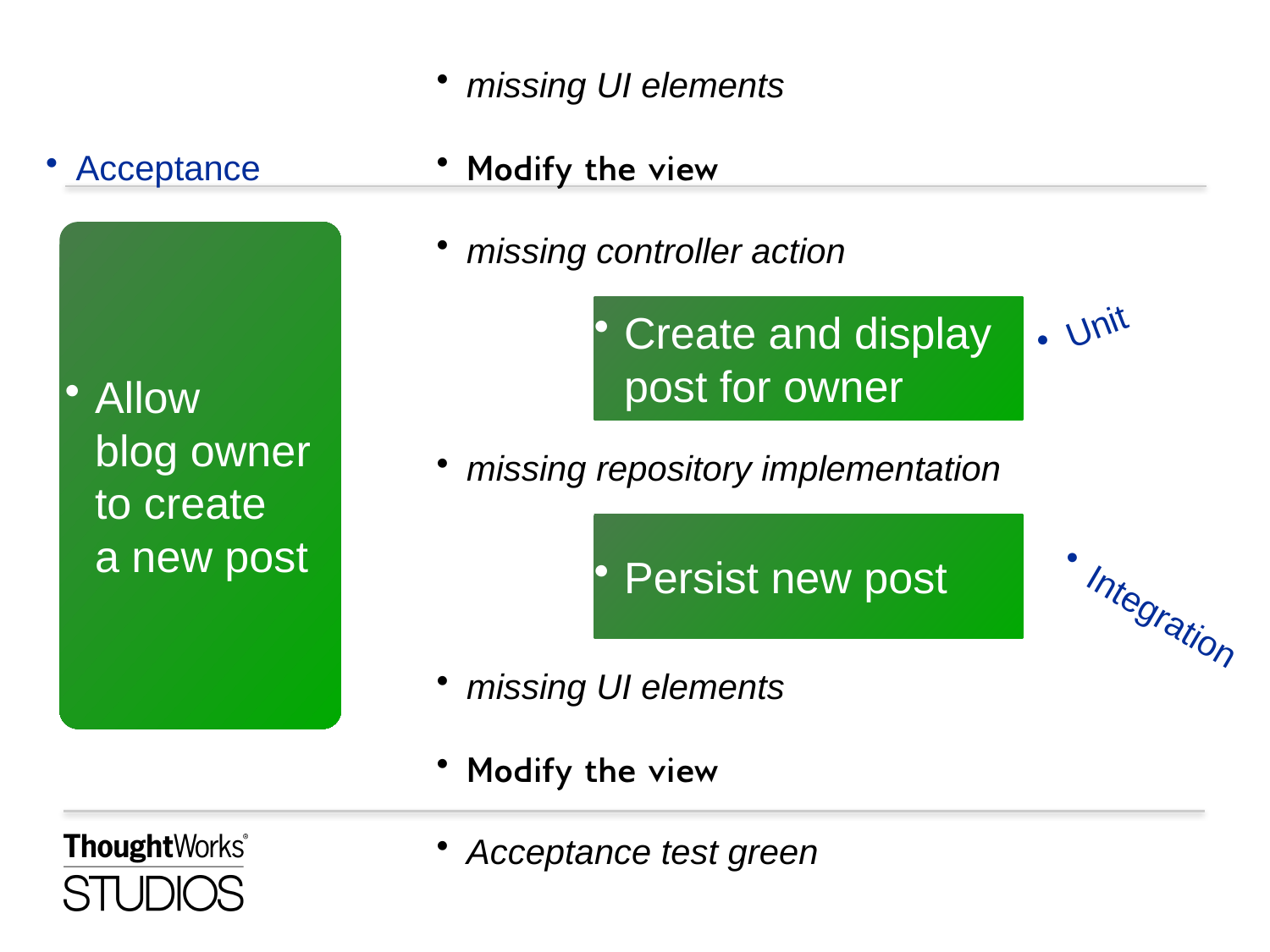

missing UI elements
Acceptance
Modify the view
missing controller action
Allow
blog owner to create
a new post
Create and display post for owner
Unit
missing repository implementation
Persist new post
Integration
missing UI elements
Modify the view
Acceptance test green